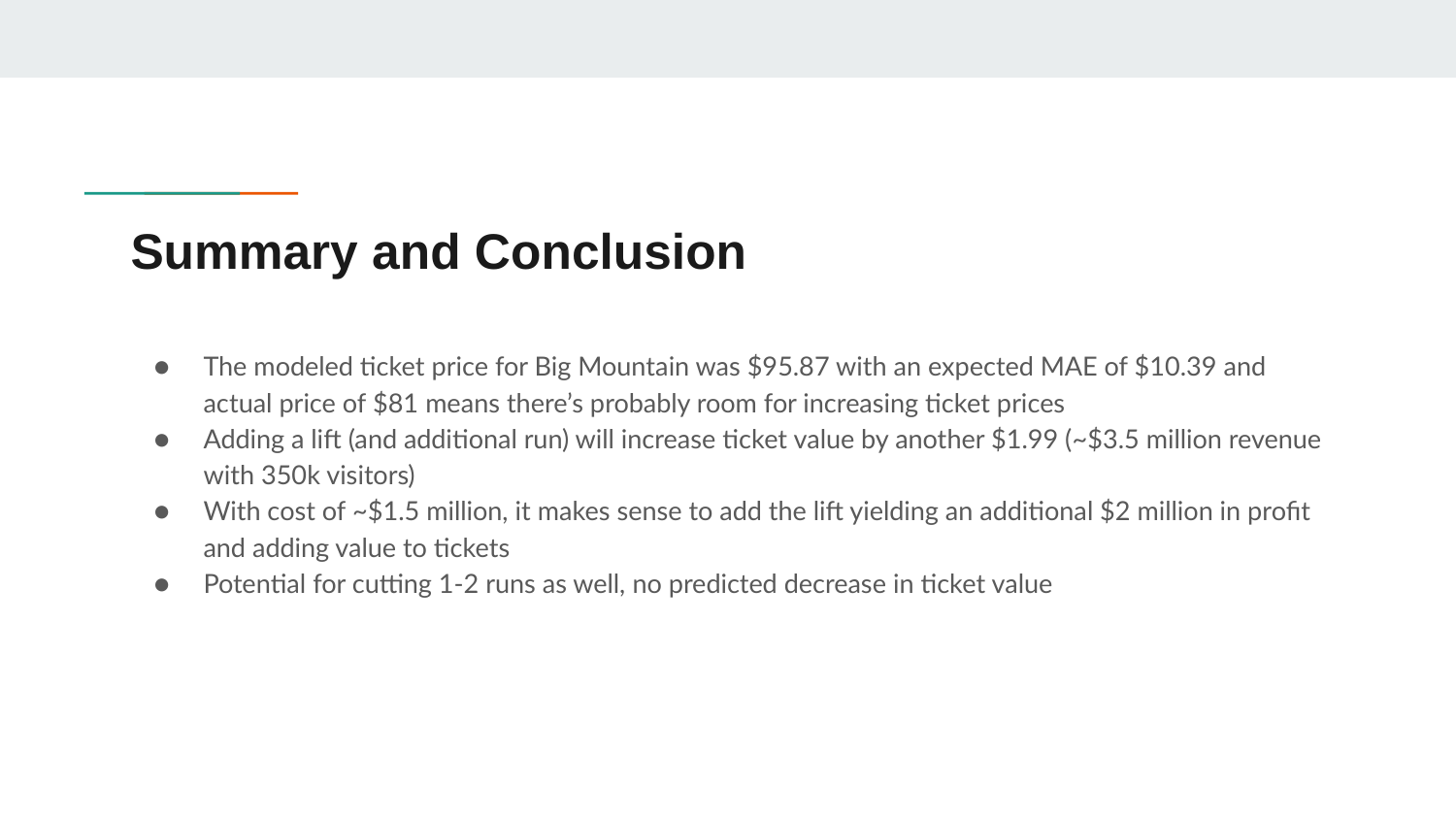

# Summary and Conclusion
The modeled ticket price for Big Mountain was $95.87 with an expected MAE of $10.39 and actual price of $81 means there’s probably room for increasing ticket prices
Adding a lift (and additional run) will increase ticket value by another $1.99 (~$3.5 million revenue with 350k visitors)
With cost of ~$1.5 million, it makes sense to add the lift yielding an additional $2 million in profit and adding value to tickets
Potential for cutting 1-2 runs as well, no predicted decrease in ticket value